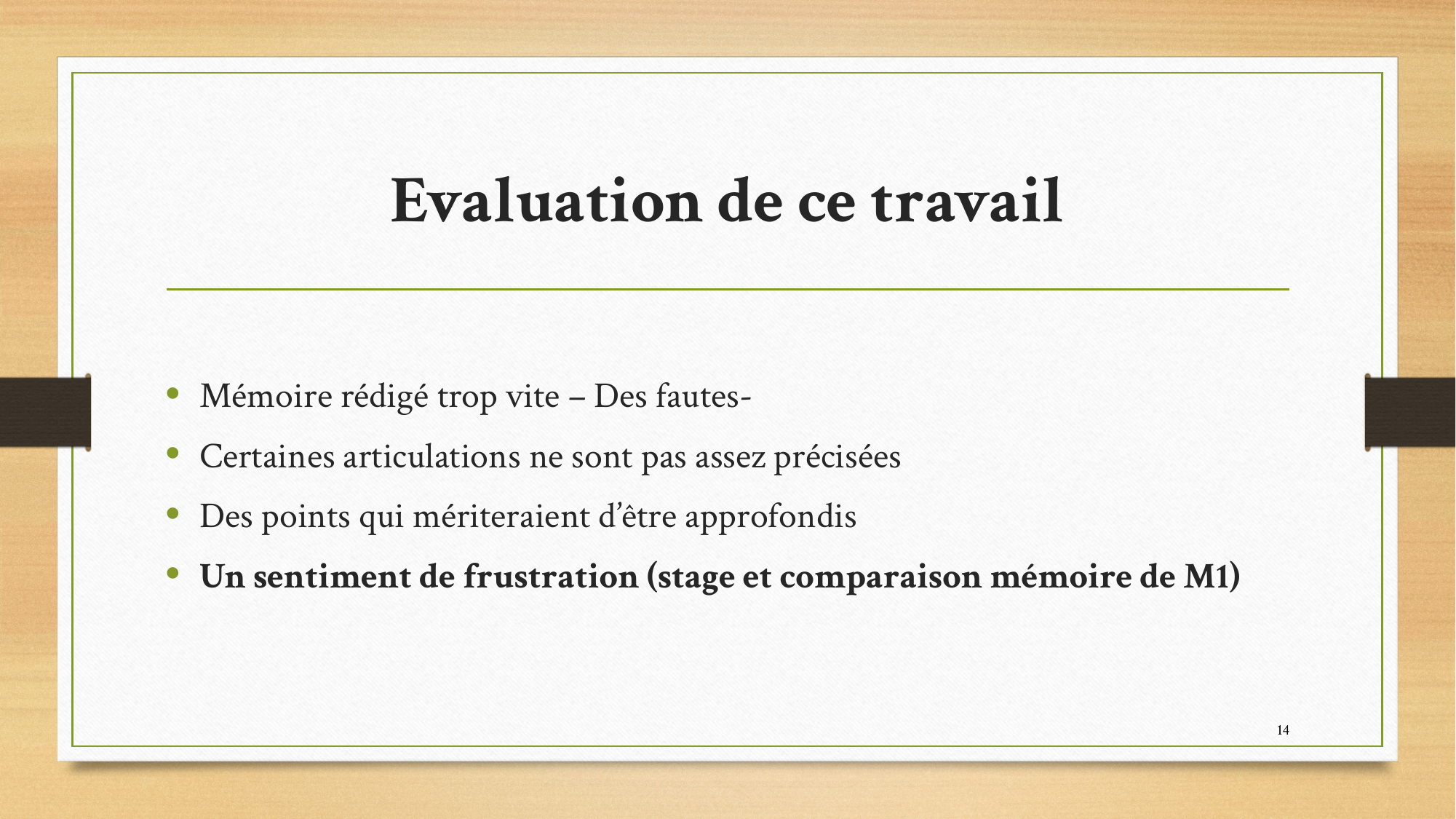

# Evaluation de ce travail

Mémoire rédigé trop vite – Des fautes-
Certaines articulations ne sont pas assez précisées
Des points qui mériteraient d’être approfondis
Un sentiment de frustration (stage et comparaison mémoire de M1)

14